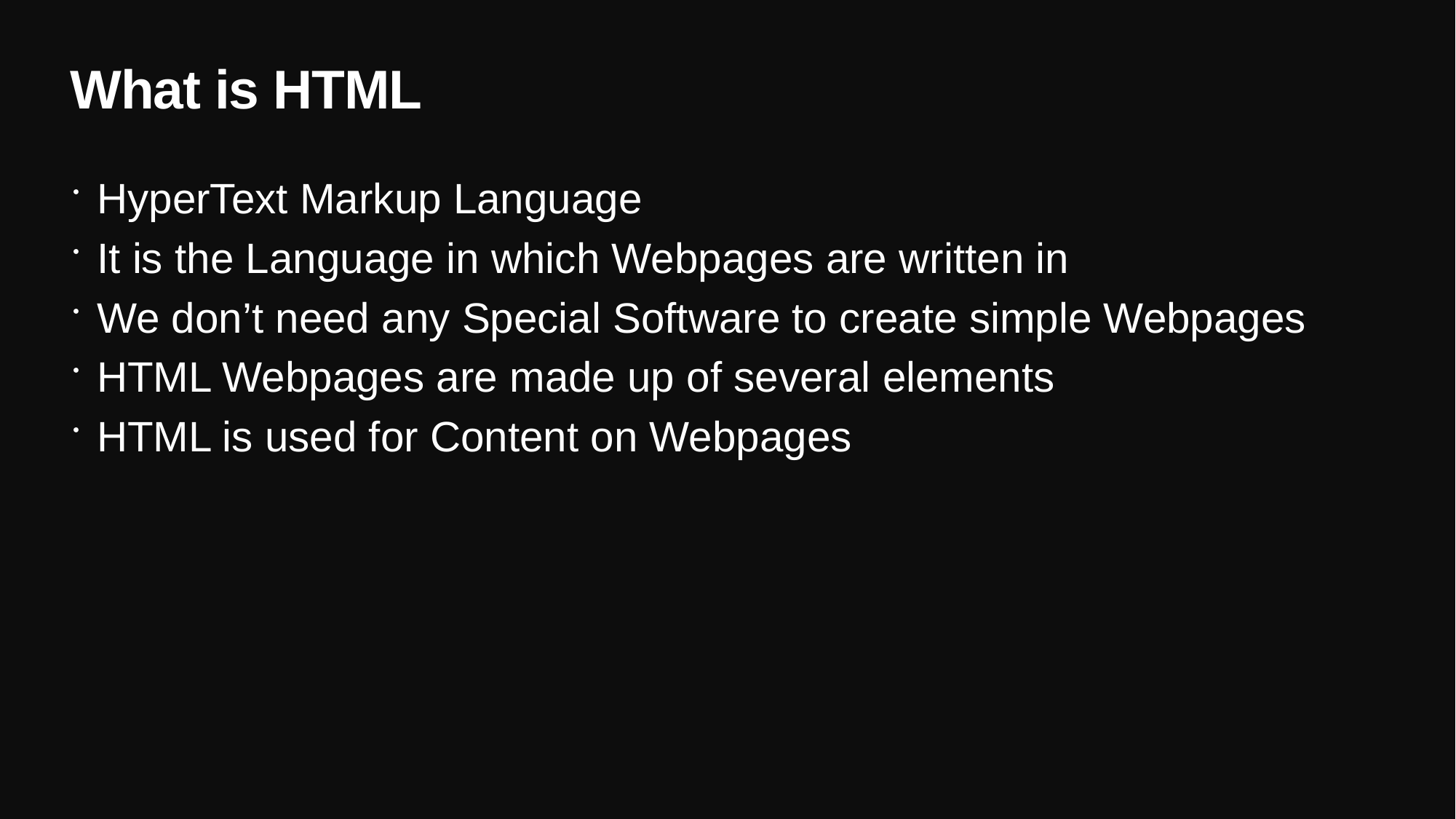

# What is HTML
HyperText Markup Language
It is the Language in which Webpages are written in
We don’t need any Special Software to create simple Webpages
HTML Webpages are made up of several elements
HTML is used for Content on Webpages